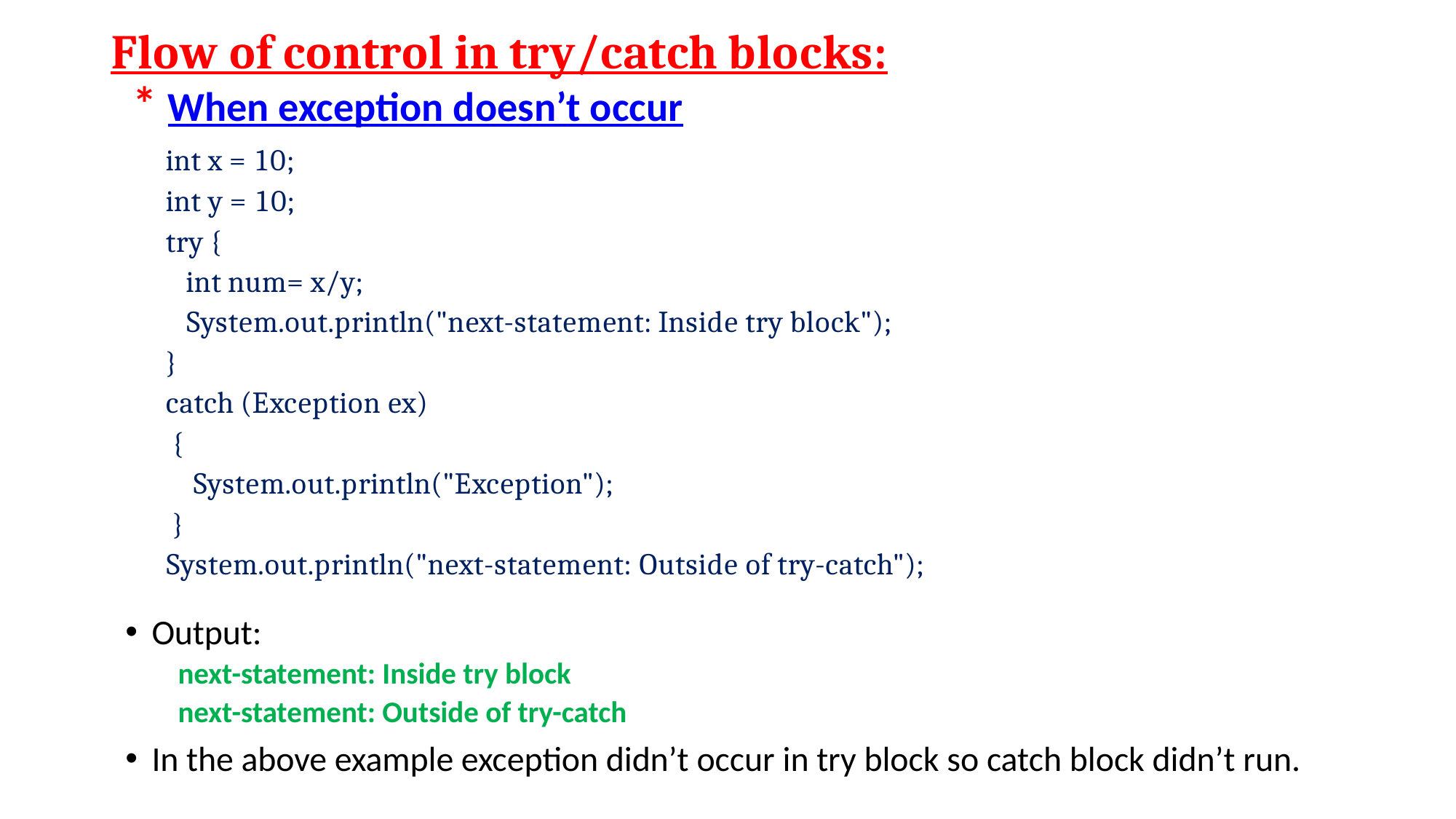

# Flow of control in try/catch blocks: * When exception doesn’t occur
int x = 10;
int y = 10;
try {
   int num= x/y;
   System.out.println("next-statement: Inside try block");
}
catch (Exception ex)
 {
    System.out.println("Exception");
 }
System.out.println("next-statement: Outside of try-catch");

Output:
next-statement: Inside try block
next-statement: Outside of try-catch
In the above example exception didn’t occur in try block so catch block didn’t run.